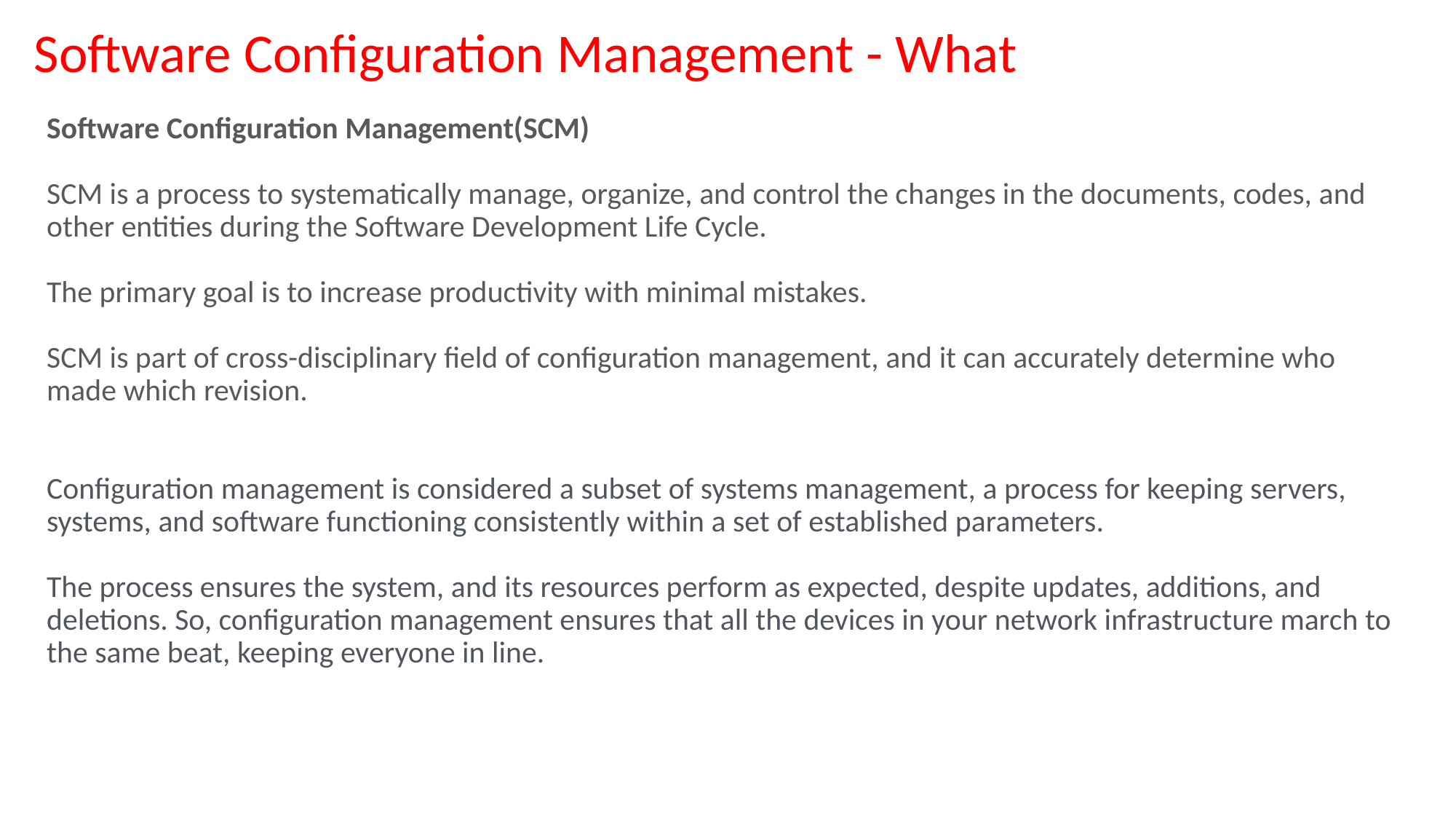

Software Configuration Management - What
# Software Configuration Management(SCM) SCM is a process to systematically manage, organize, and control the changes in the documents, codes, and other entities during the Software Development Life Cycle. The primary goal is to increase productivity with minimal mistakes. SCM is part of cross-disciplinary field of configuration management, and it can accurately determine who made which revision. Configuration management is considered a subset of systems management, a process for keeping servers, systems, and software functioning consistently within a set of established parameters. The process ensures the system, and its resources perform as expected, despite updates, additions, and deletions. So, configuration management ensures that all the devices in your network infrastructure march to the same beat, keeping everyone in line.